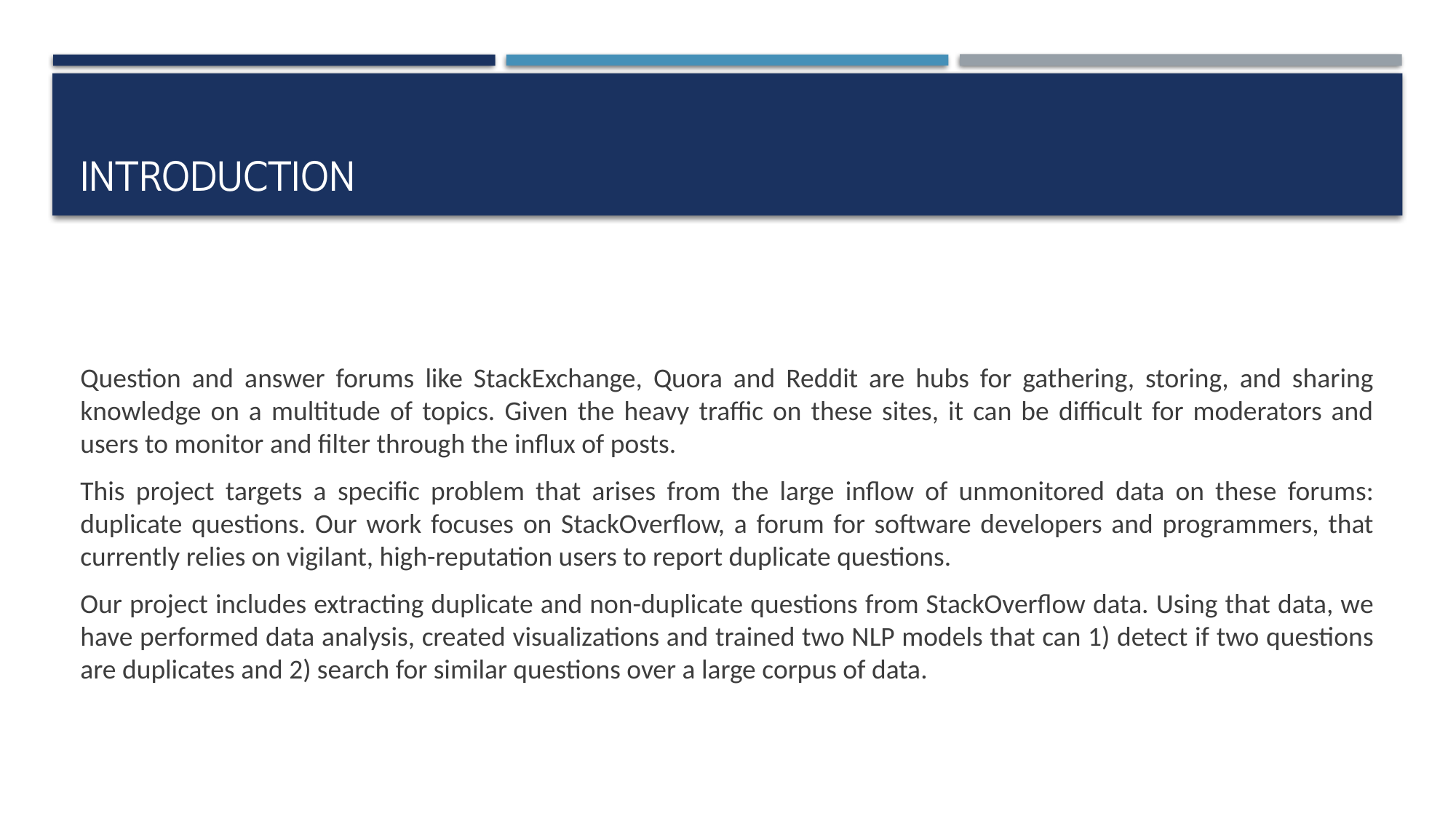

# Introduction

Question and answer forums like StackExchange, Quora and Reddit are hubs for gathering, storing, and sharing knowledge on a multitude of topics. Given the heavy traffic on these sites, it can be difficult for moderators and users to monitor and filter through the influx of posts.
This project targets a specific problem that arises from the large inflow of unmonitored data on these forums: duplicate questions. Our work focuses on StackOverflow, a forum for software developers and programmers, that currently relies on vigilant, high-reputation users to report duplicate questions.
Our project includes extracting duplicate and non-duplicate questions from StackOverflow data. Using that data, we have performed data analysis, created visualizations and trained two NLP models that can 1) detect if two questions are duplicates and 2) search for similar questions over a large corpus of data.